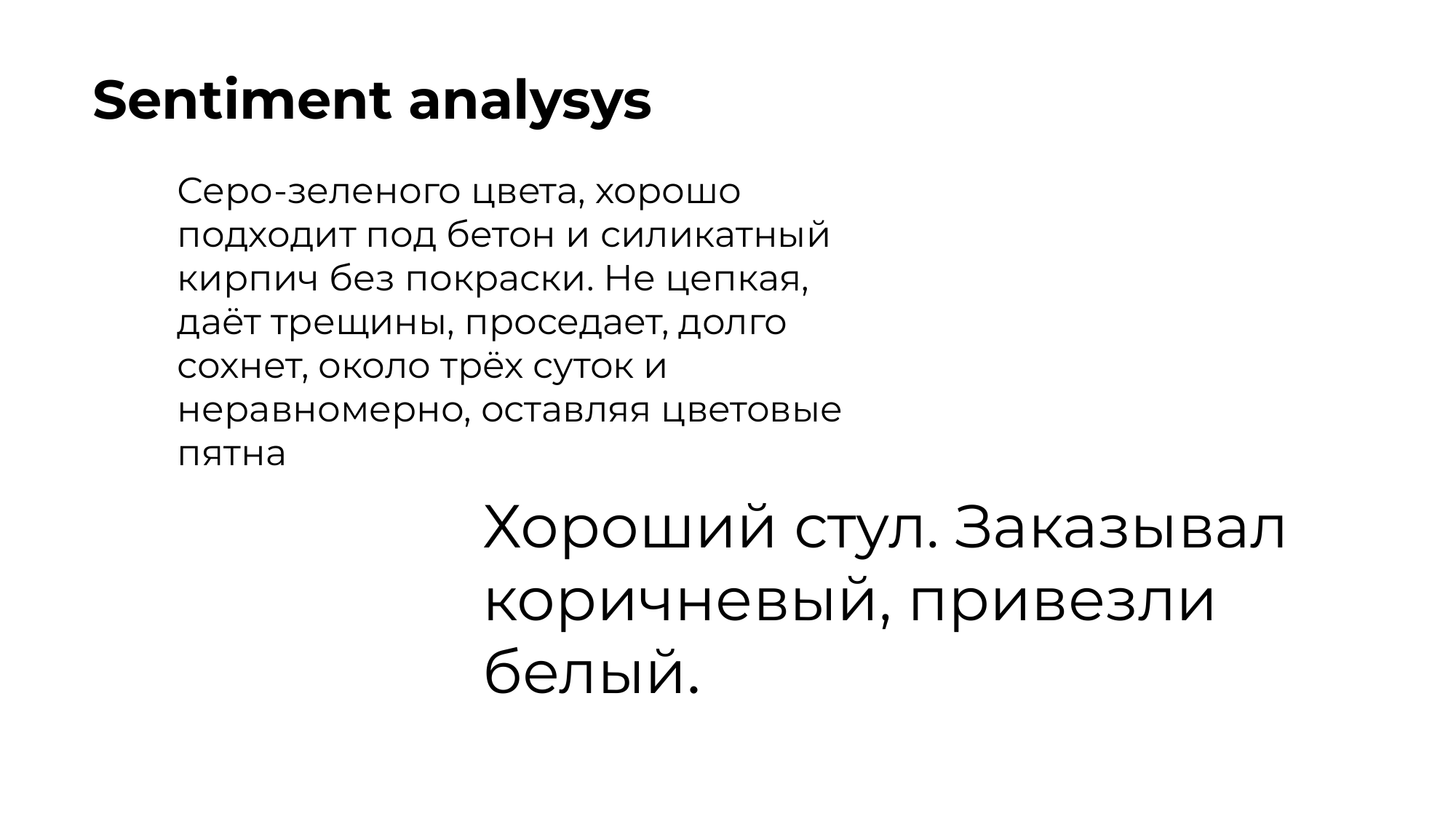

Sentiment analysys
Серо-зеленого цвета, хорошо подходит под бетон и силикатный кирпич без покраски. Не цепкая, даёт трещины, проседает, долго сохнет, около трёх суток и неравномерно, оставляя цветовые пятна
Хороший стул. Заказывал коричневый, привезли белый.